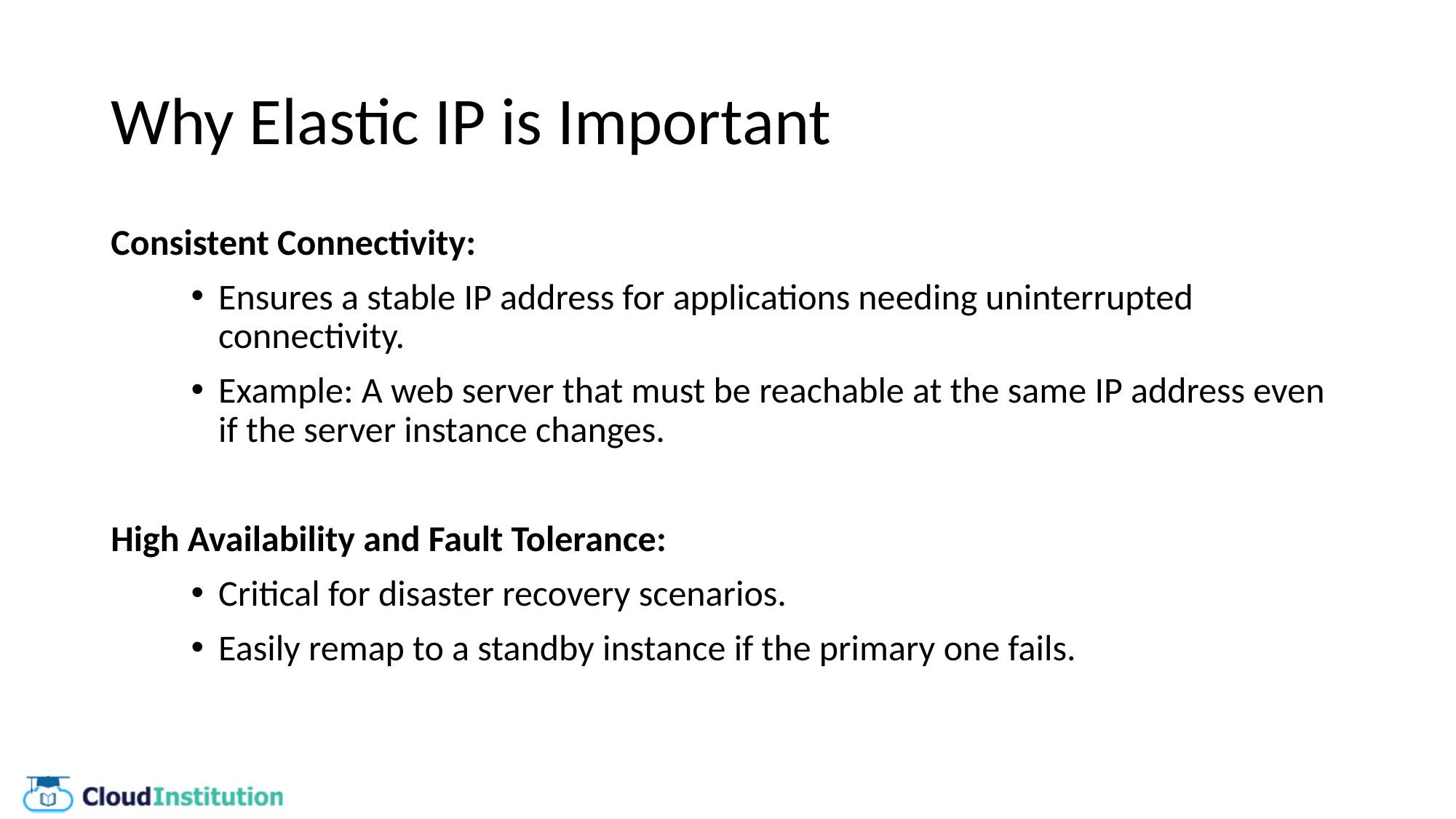

# Why Elastic IP is Important
Consistent Connectivity:
Ensures a stable IP address for applications needing uninterrupted connectivity.
Example: A web server that must be reachable at the same IP address even if the server instance changes.

High Availability and Fault Tolerance:
Critical for disaster recovery scenarios.
Easily remap to a standby instance if the primary one fails.